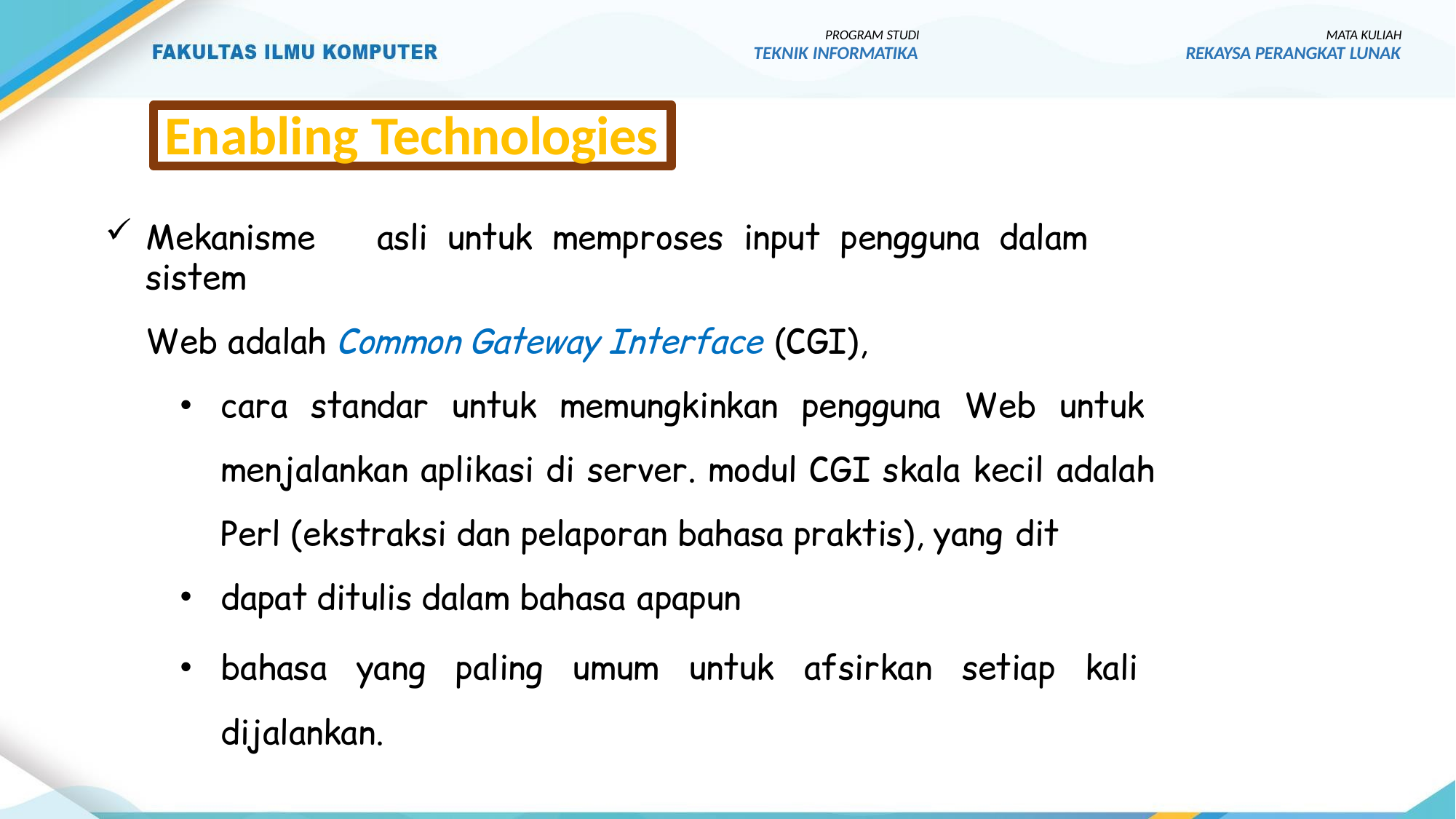

PROGRAM STUDI
TEKNIK INFORMATIKA
MATA KULIAH
REKAYSA PERANGKAT LUNAK
Enabling Technologies
Mekanisme	asli	untuk	memproses	input	pengguna	dalam	sistem
Web adalah Common Gateway Interface (CGI),
cara standar untuk memungkinkan pengguna Web untuk  menjalankan aplikasi di server. modul CGI skala kecil adalah  Perl (ekstraksi dan pelaporan bahasa praktis), yang dit
dapat ditulis dalam bahasa apapun
bahasa yang paling umum untuk afsirkan setiap kali  dijalankan.